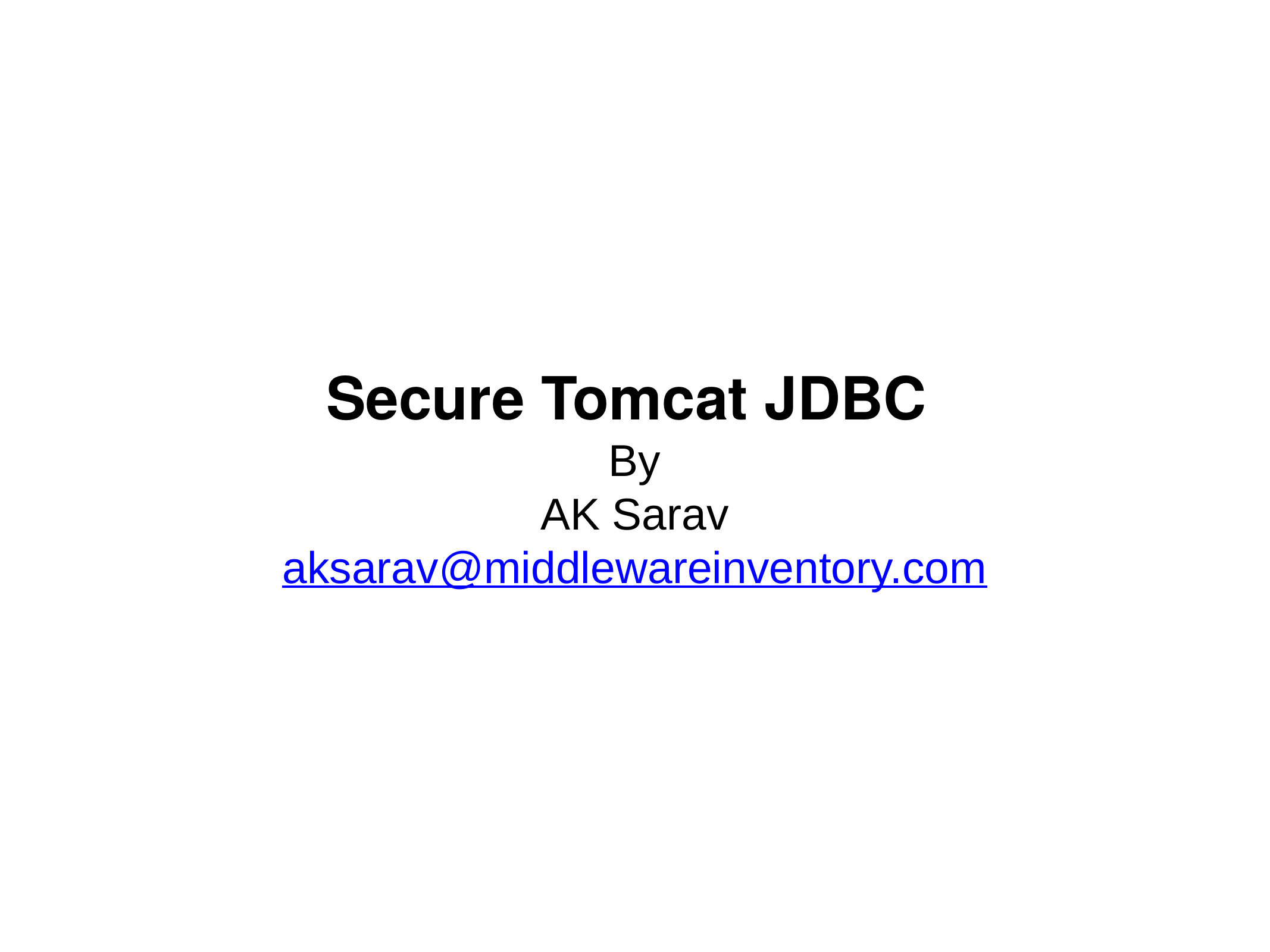

Secure Tomcat JDBC
By
AK Sarav
aksarav@middlewareinventory.com